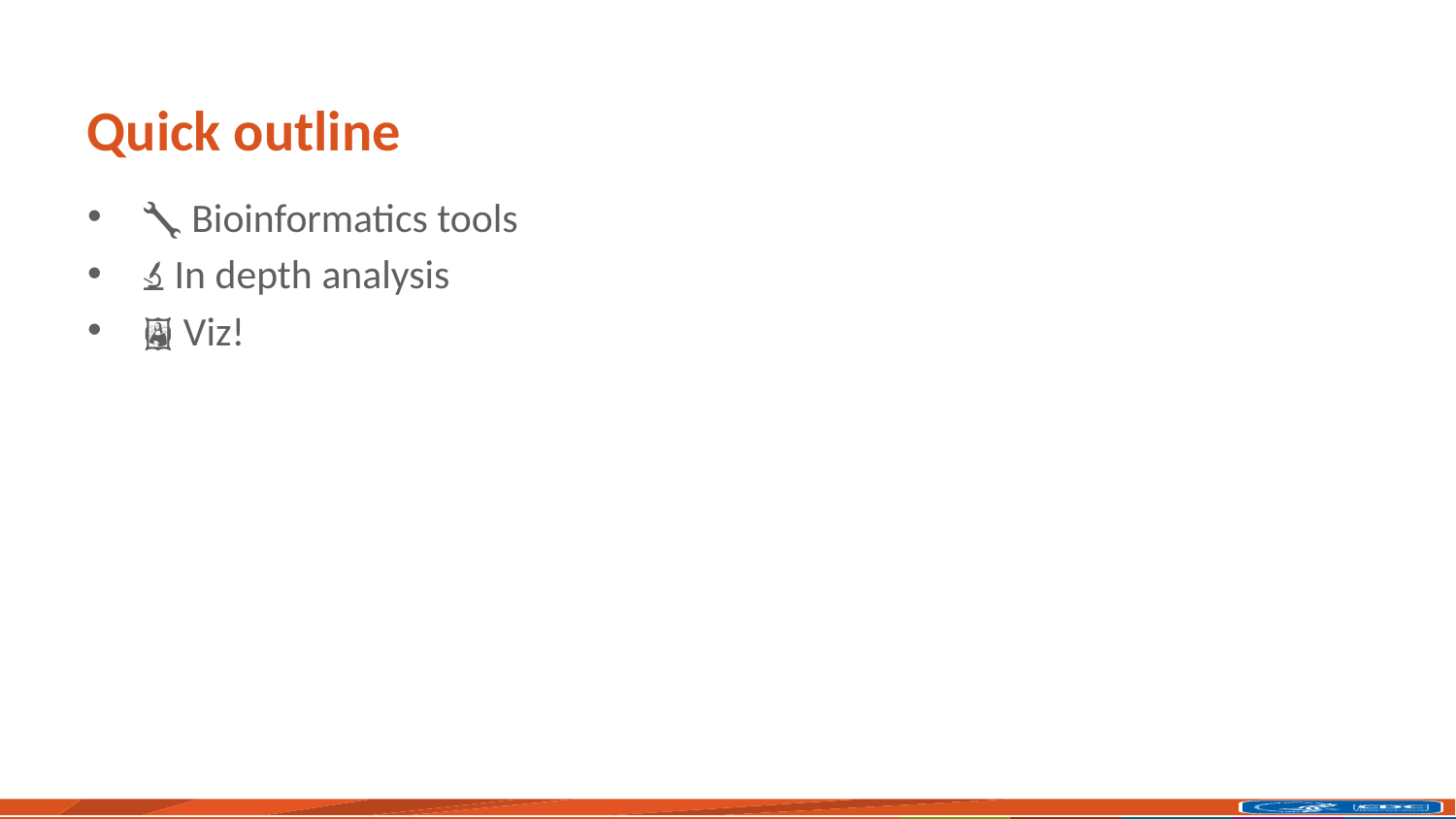

# Quick outline
🔧 Bioinformatics tools
🔬 In depth analysis
🖼 Viz!